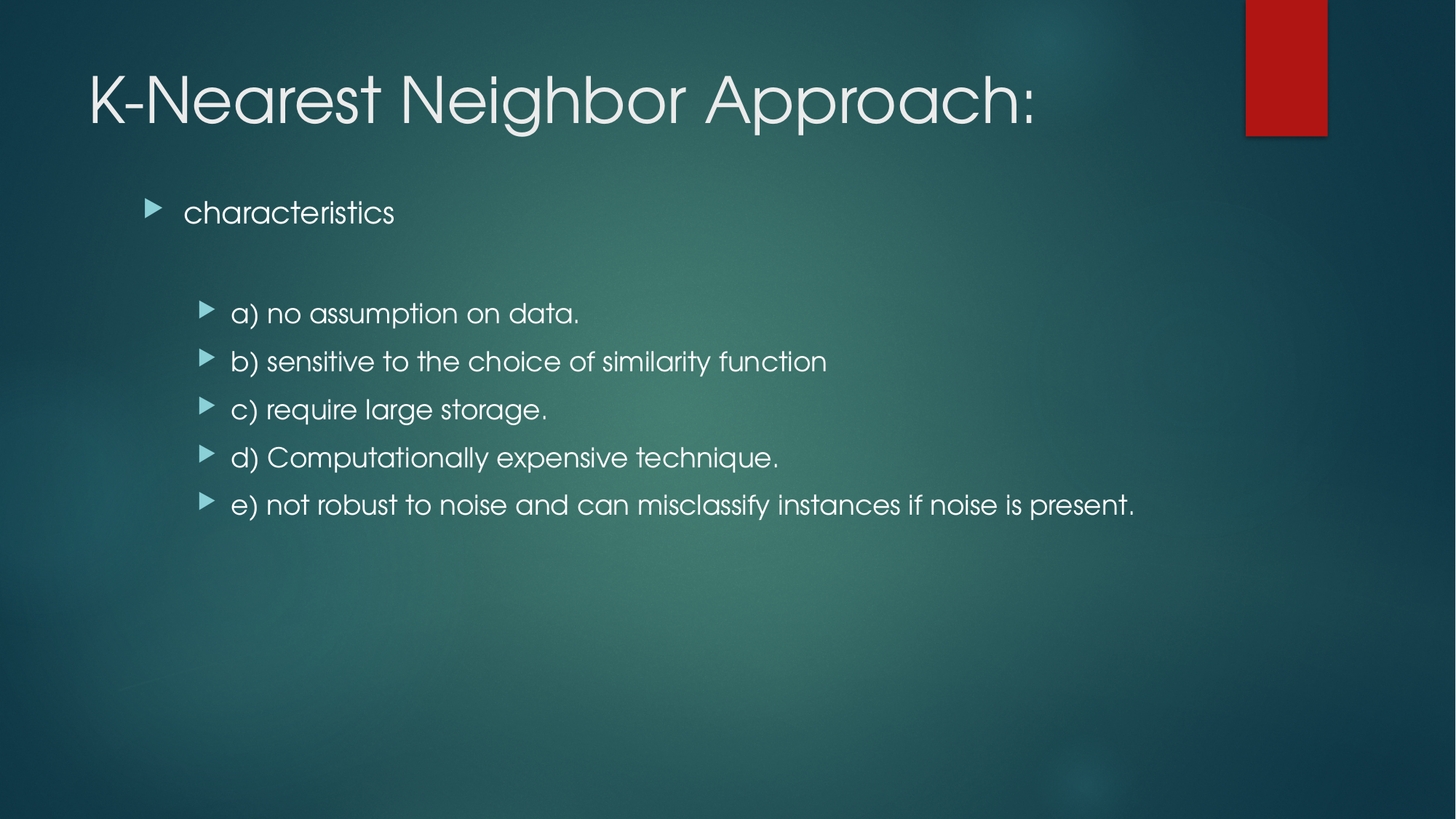

# K-Nearest Neighbor Approach:
characteristics

a) no assumption on data.
b) sensitive to the choice of similarity function
c) require large storage.
d) Computationally expensive technique.
e) not robust to noise and can misclassify instances if noise is present.